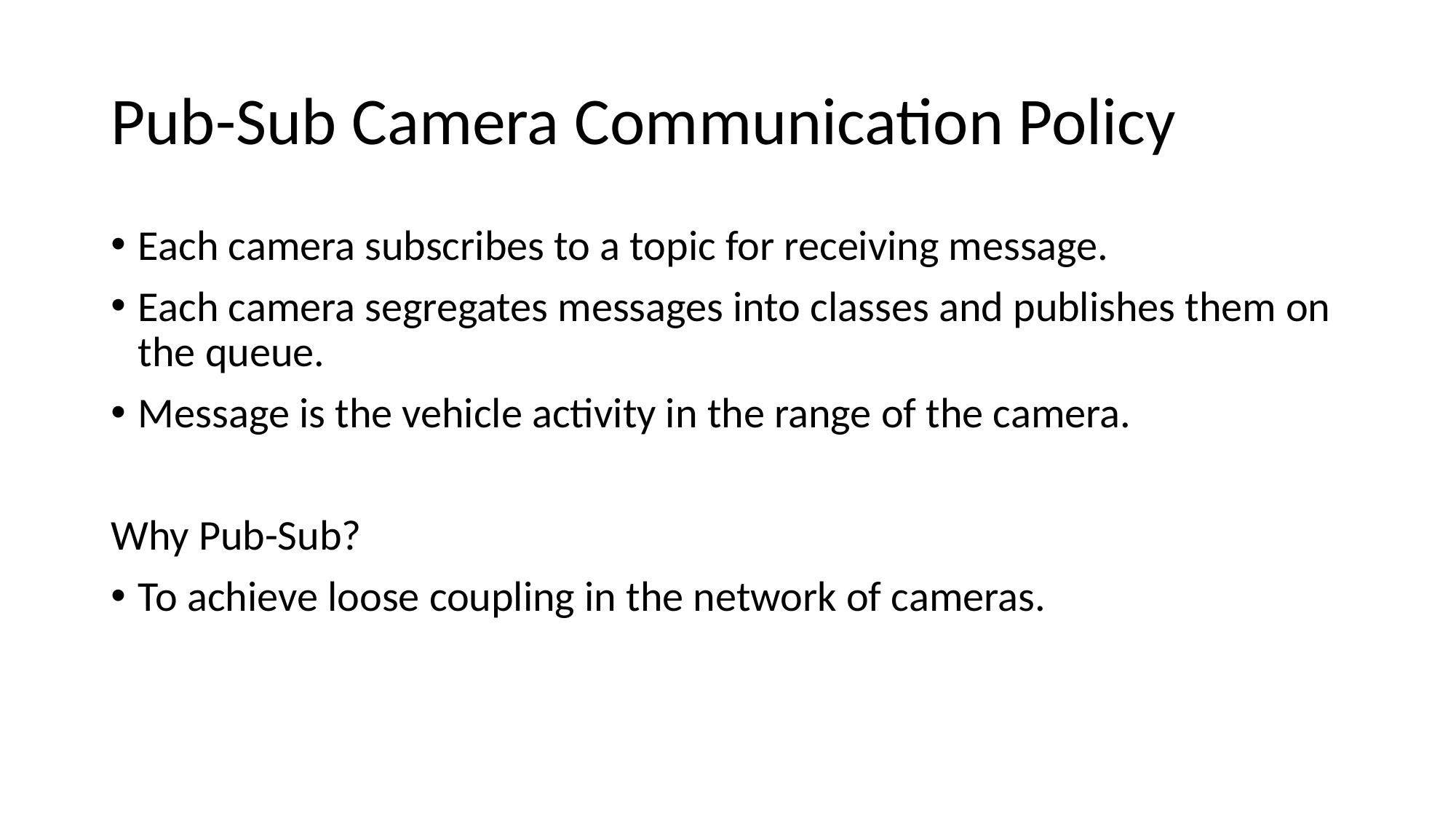

# Pub-Sub Camera Communication Policy
Each camera subscribes to a topic for receiving message.
Each camera segregates messages into classes and publishes them on the queue.
Message is the vehicle activity in the range of the camera.

Why Pub-Sub?
To achieve loose coupling in the network of cameras.